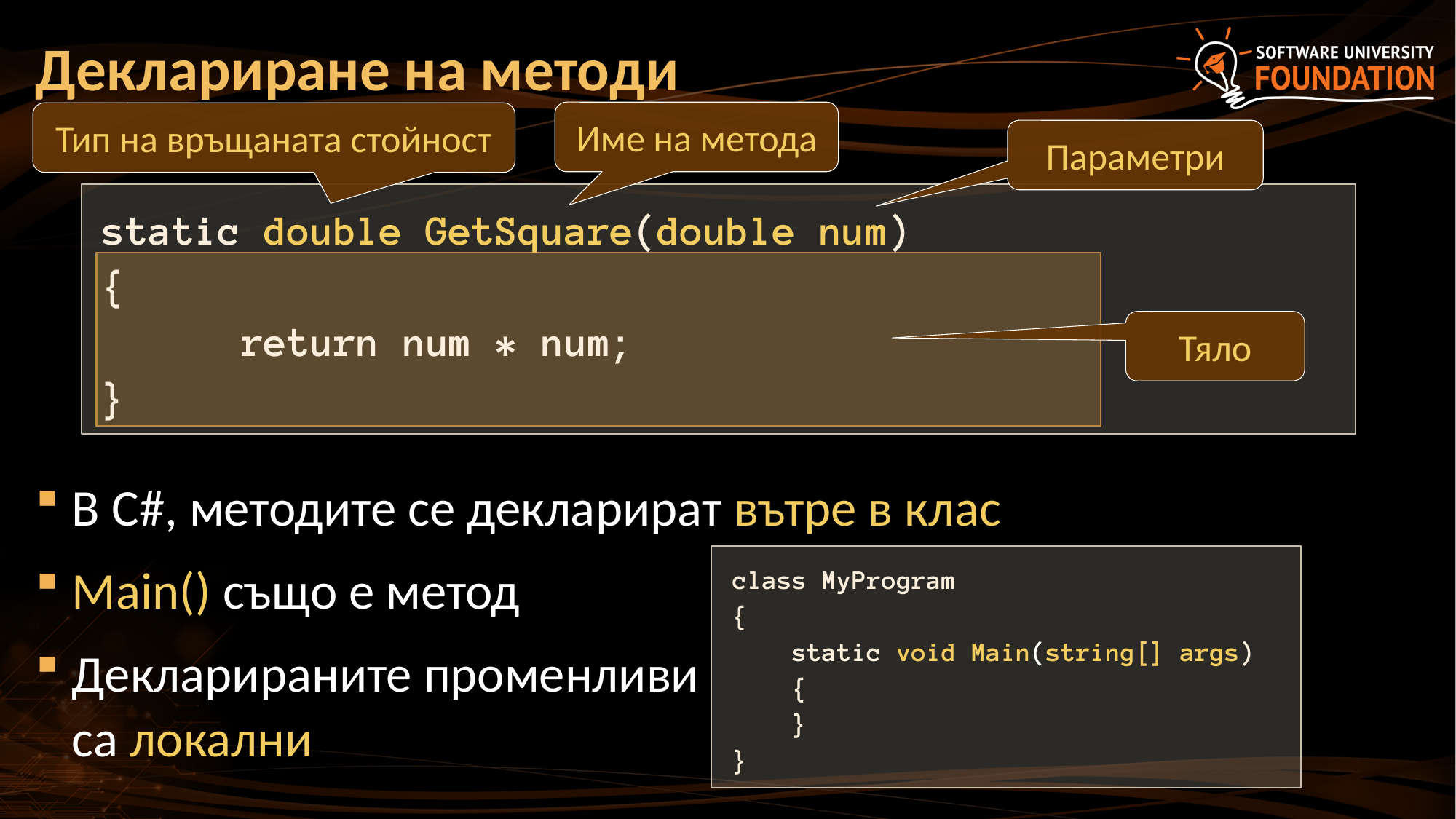

# Деклариране на методи
Име на метода
Тип на връщаната стойност
Параметри

В C#, методите се декларират вътре в клас
Main() също е метод
Декларираните променливи
са локални

static double GetSquare(double num)
{
      return num * num;
}

Тяло
class MyProgram
{
    static void Main(string[] args)
    {
    }
}